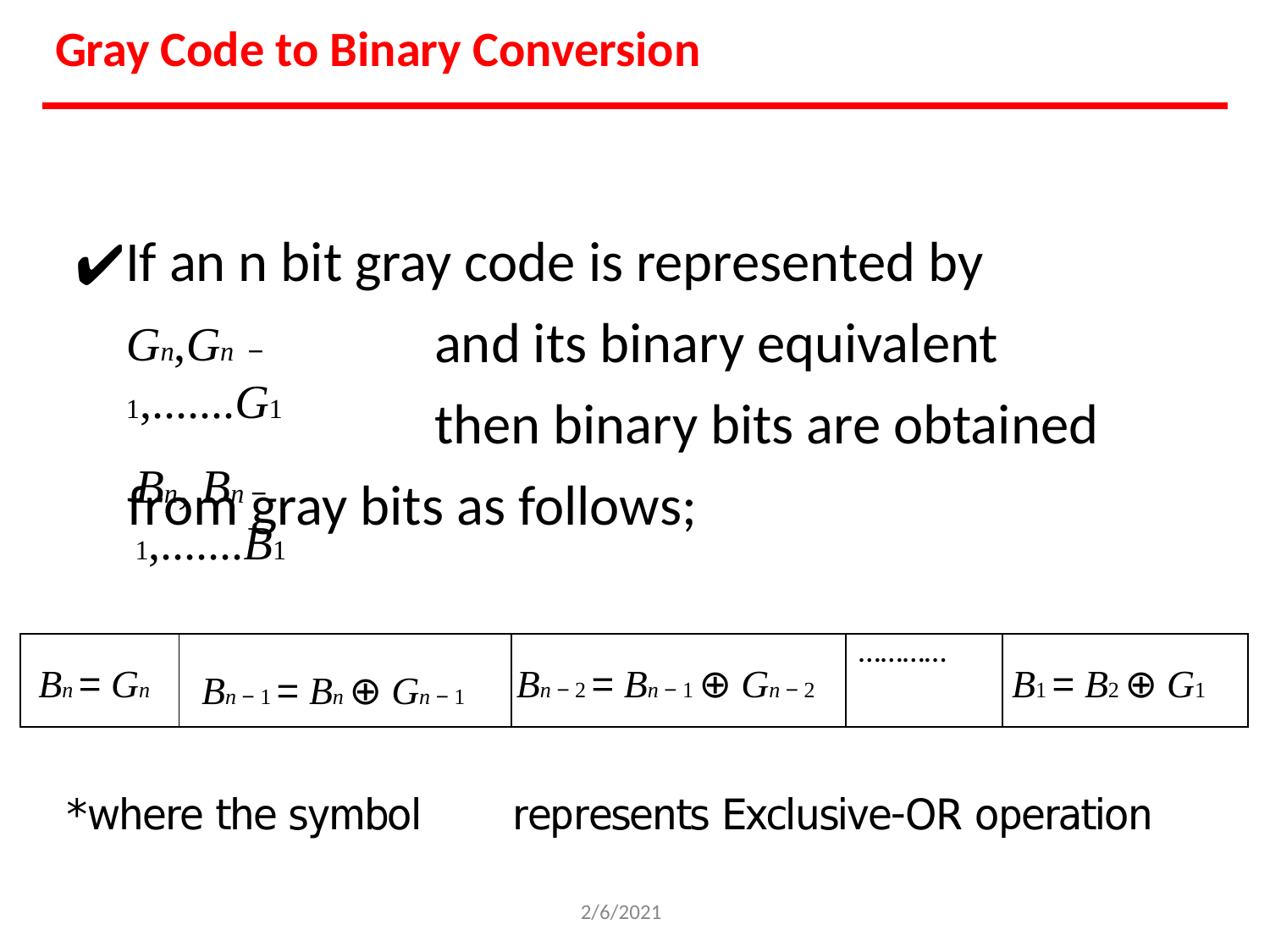

Gray Code to Binary Conversion

If an n bit gray code is represented by
Gn,Gn  − 1,.......G1
Bn, Bn − 1,.......B1
and its binary equivalent  then binary bits are obtained
from gray bits as follows;
| Bn = Gn | Bn − 1 = Bn ⊕ Gn − 1 | Bn − 2 = Bn − 1 ⊕ Gn − 2 | ………… | B1 = B2 ⊕ G1 |
| --- | --- | --- | --- | --- |
*where the symbol
represents Exclusive-OR operation
2/6/2021